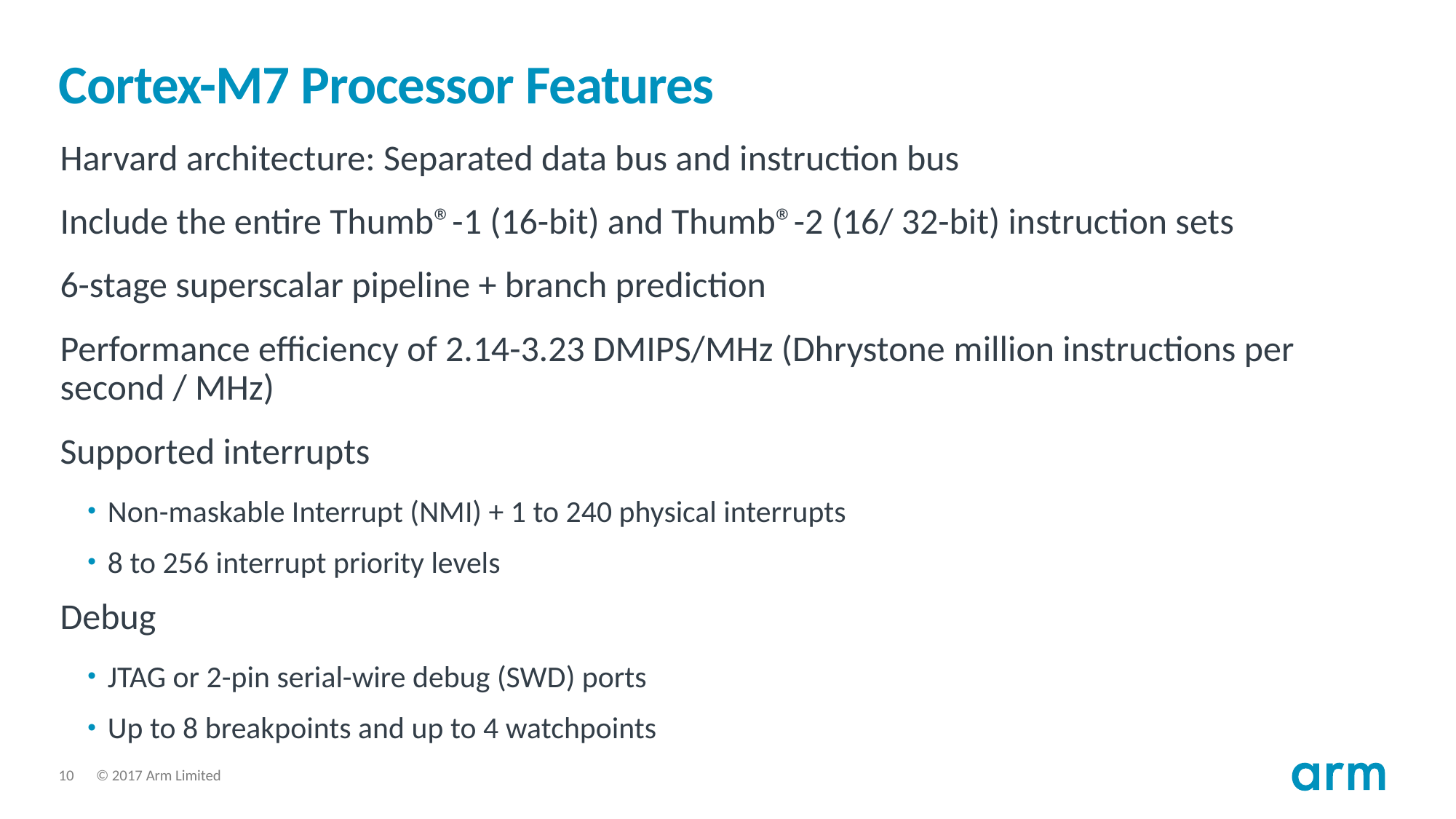

# Cortex-M7 Processor Features
Harvard architecture: Separated data bus and instruction bus
Include the entire Thumb®-1 (16-bit) and Thumb®-2 (16/ 32-bit) instruction sets
6-stage superscalar pipeline + branch prediction
Performance efficiency of 2.14-3.23 DMIPS/MHz (Dhrystone million instructions per second / MHz)
Supported interrupts
Non-maskable Interrupt (NMI) + 1 to 240 physical interrupts
8 to 256 interrupt priority levels
Debug
JTAG or 2-pin serial-wire debug (SWD) ports
Up to 8 breakpoints and up to 4 watchpoints